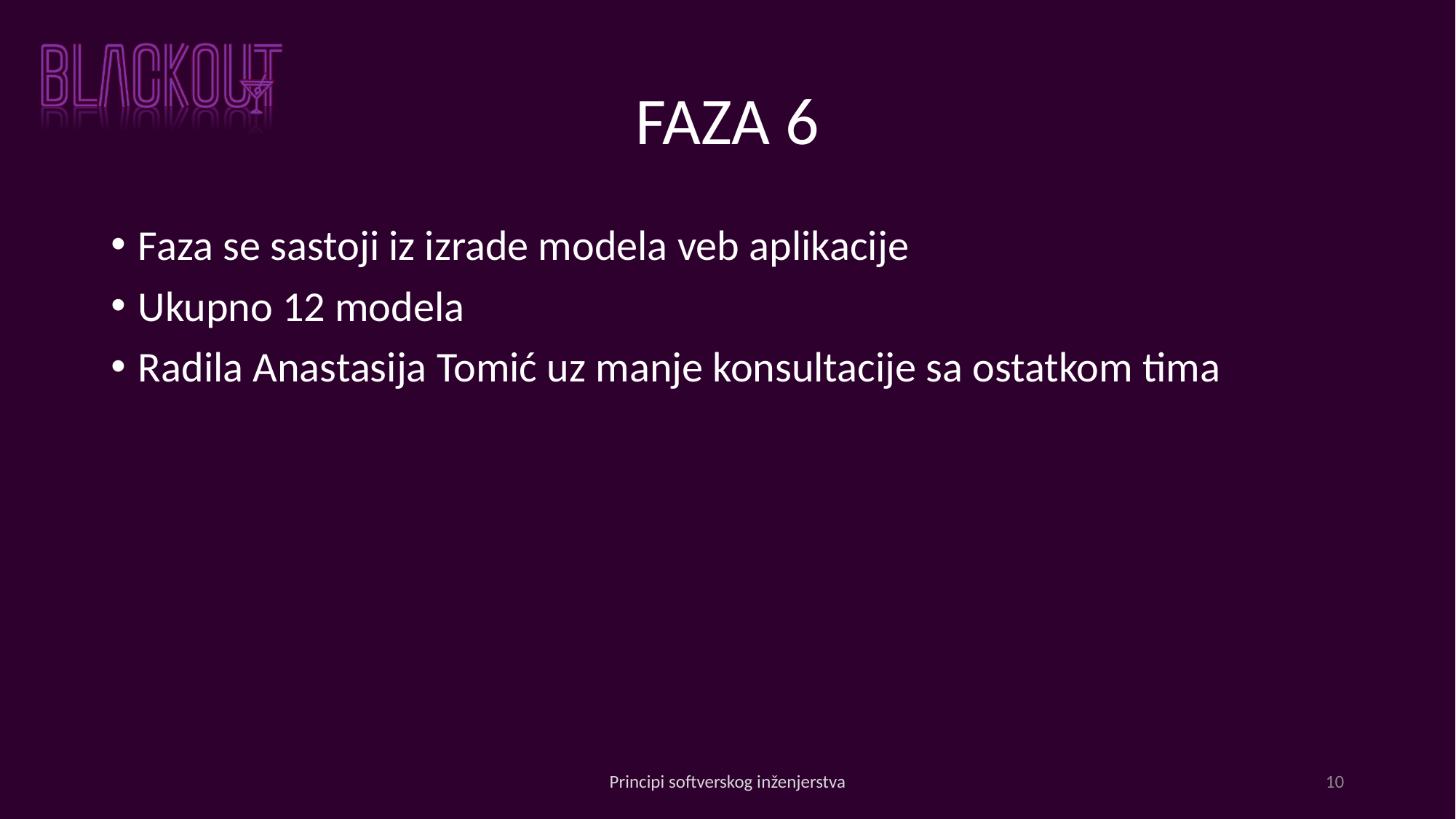

# FAZA 6
Faza se sastoji iz izrade modela veb aplikacije
Ukupno 12 modela
Radila Anastasija Tomić uz manje konsultacije sa ostatkom tima
Principi softverskog inženjerstva
10